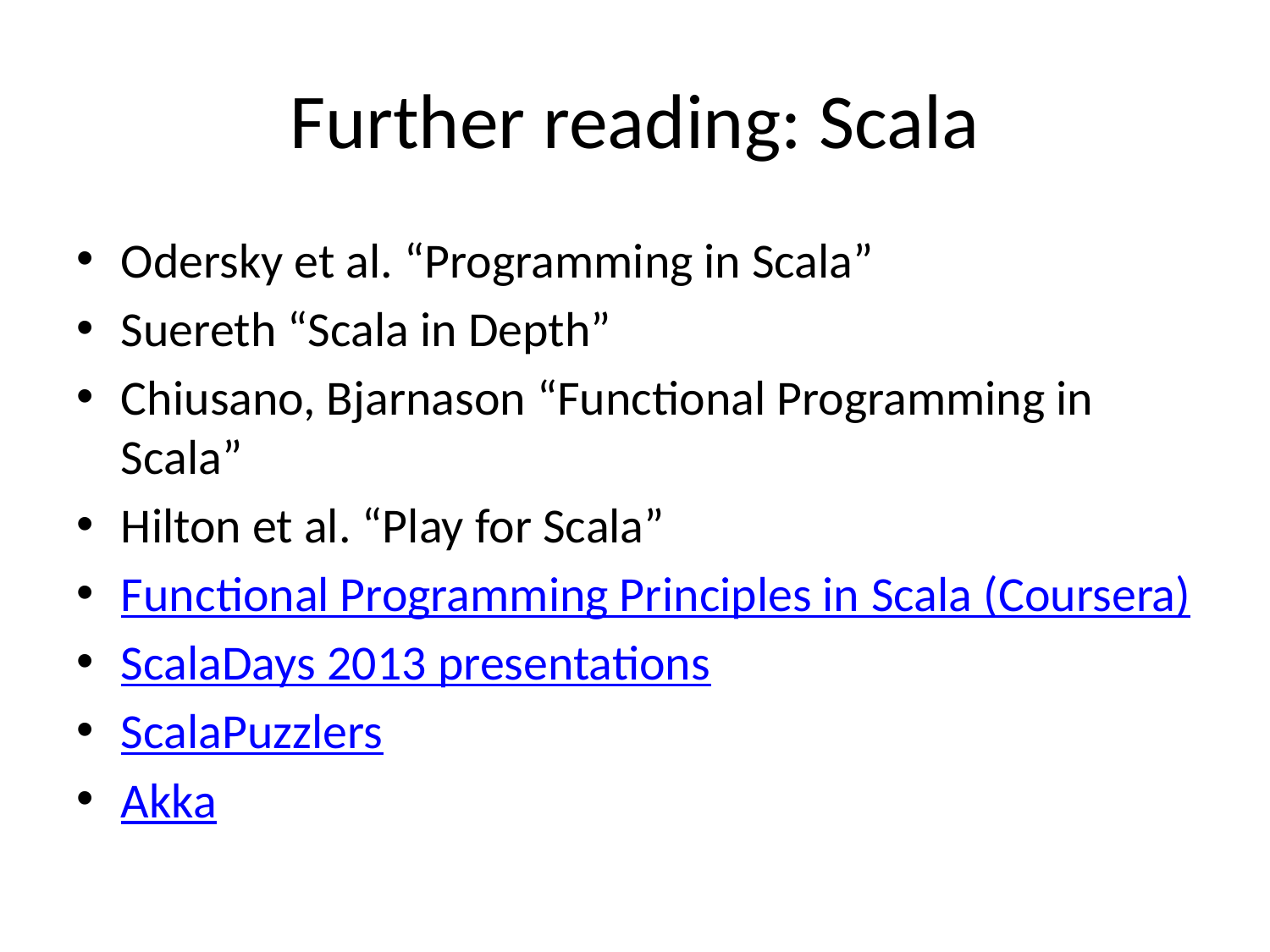

# Further reading: Scala
Odersky et al. “Programming in Scala”
Suereth “Scala in Depth”
Chiusano, Bjarnason “Functional Programming in Scala”
Hilton et al. “Play for Scala”
Functional Programming Principles in Scala (Coursera)
ScalaDays 2013 presentations
ScalaPuzzlers
Akka